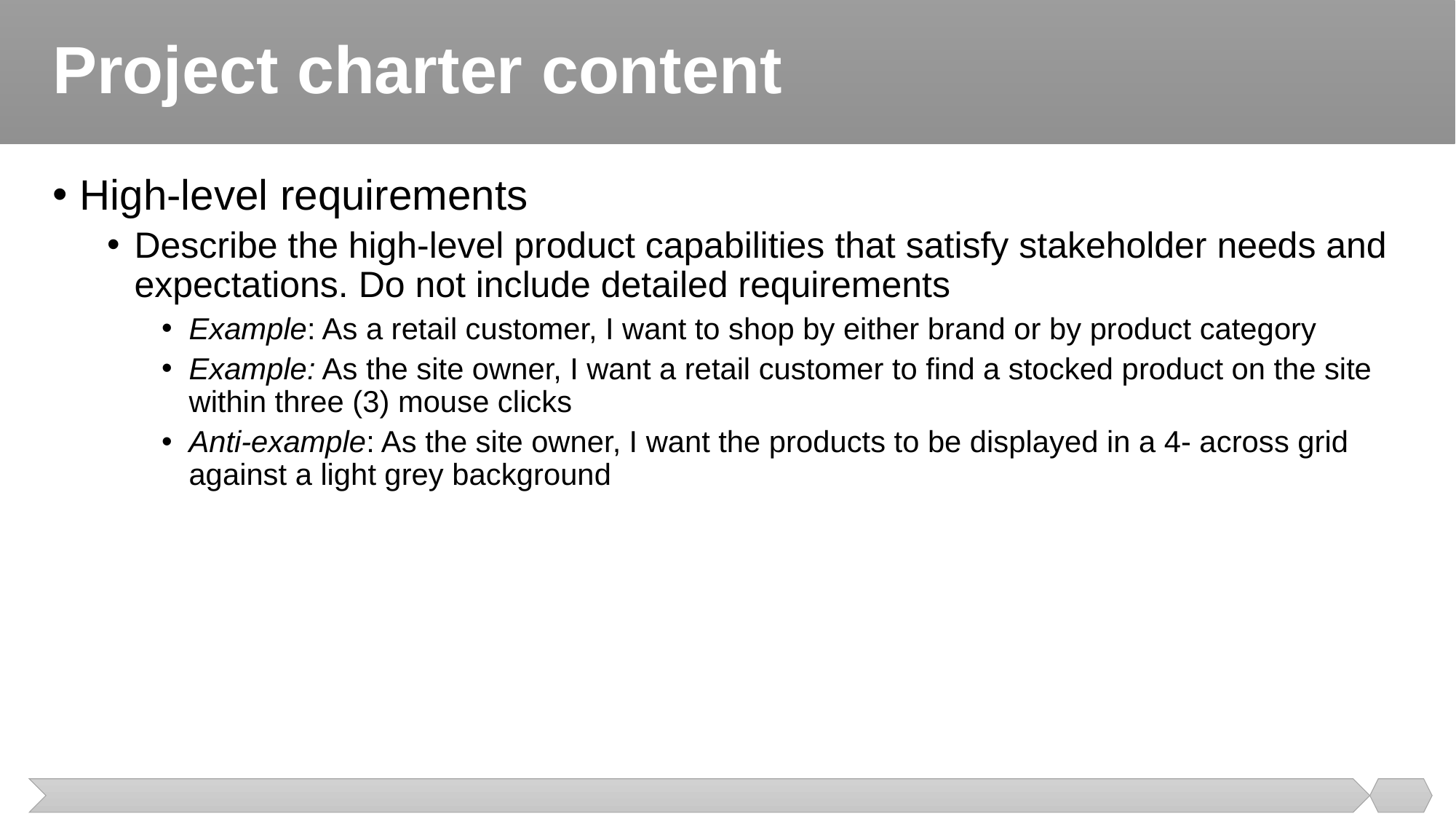

# Project charter content
High-level requirements
Describe the high-level product capabilities that satisfy stakeholder needs and expectations. Do not include detailed requirements
Example: As a retail customer, I want to shop by either brand or by product category
Example: As the site owner, I want a retail customer to ﬁnd a stocked product on the site within three (3) mouse clicks
Anti-example: As the site owner, I want the products to be displayed in a 4- across grid against a light grey background